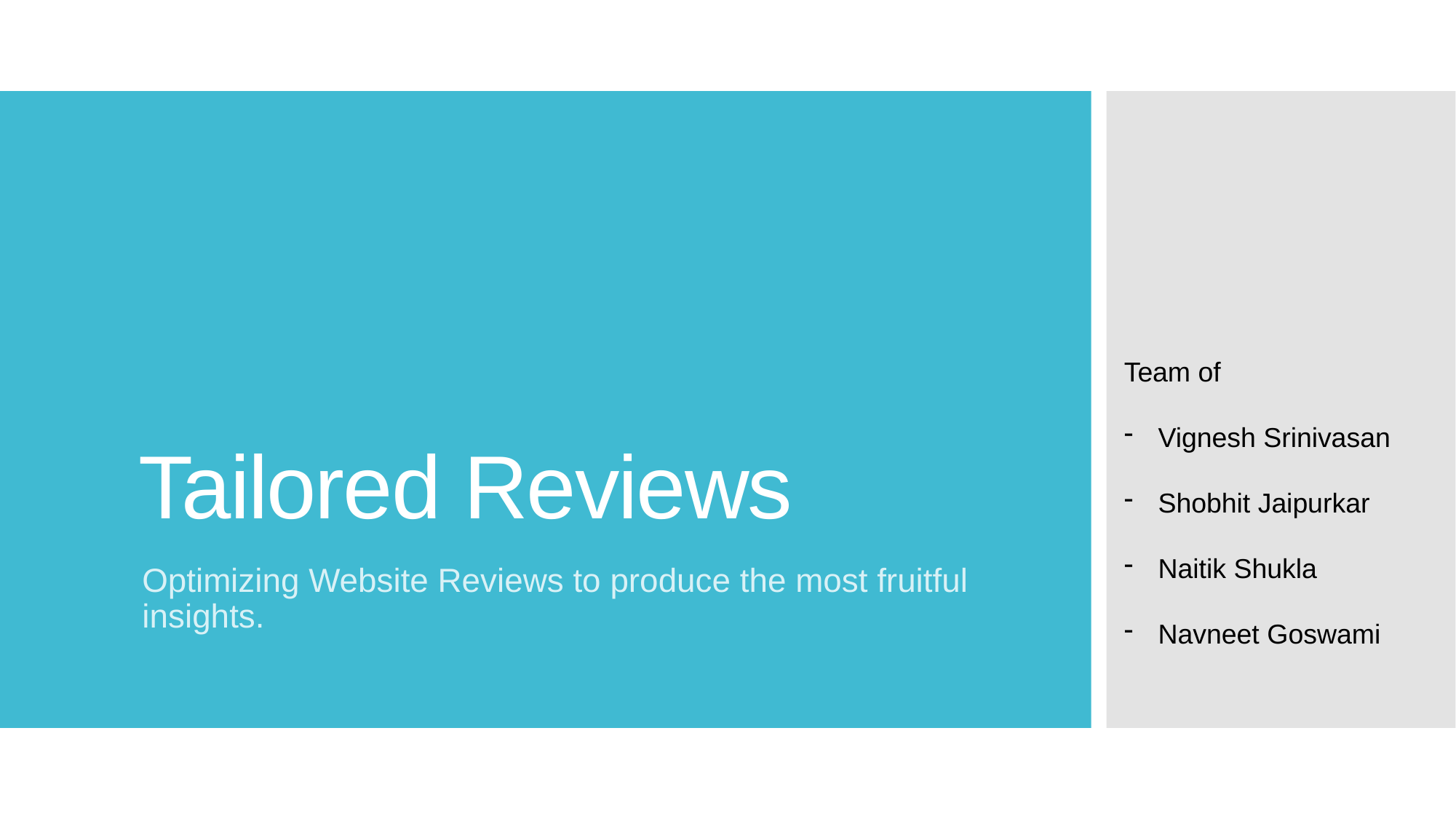

# Tailored Reviews
Team of

Vignesh Srinivasan

Shobhit Jaipurkar

Naitik Shukla

Navneet Goswami
Optimizing Website Reviews to produce the most fruitful insights.